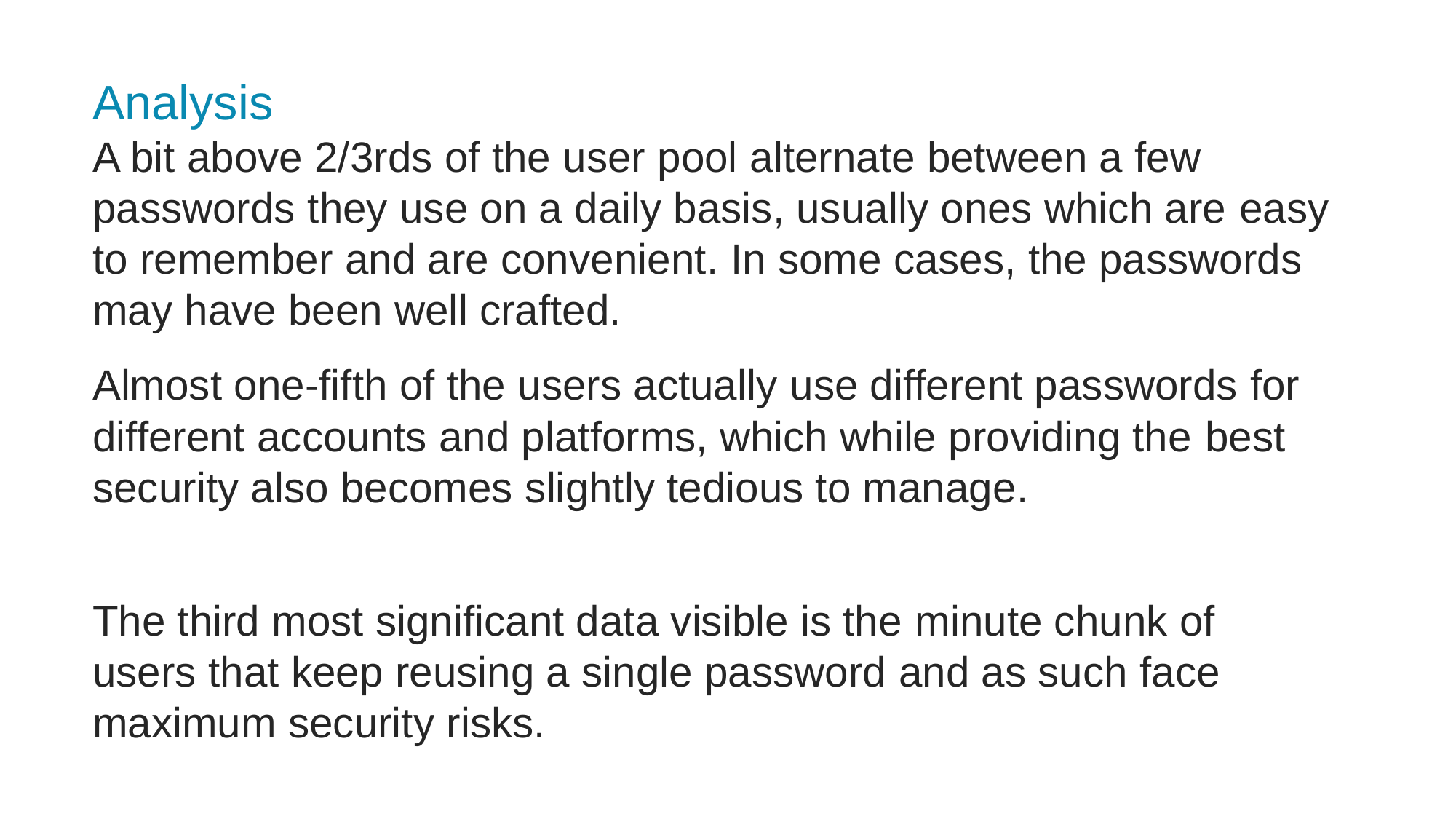

Analysis
A bit above 2/3rds of the user pool alternate between a few passwords they use on a daily basis, usually ones which are easy to remember and are convenient. In some cases, the passwords may have been well crafted.
Almost one-fifth of the users actually use different passwords for different accounts and platforms, which while providing the best security also becomes slightly tedious to manage.
The third most significant data visible is the minute chunk of users that keep reusing a single password and as such face maximum security risks.